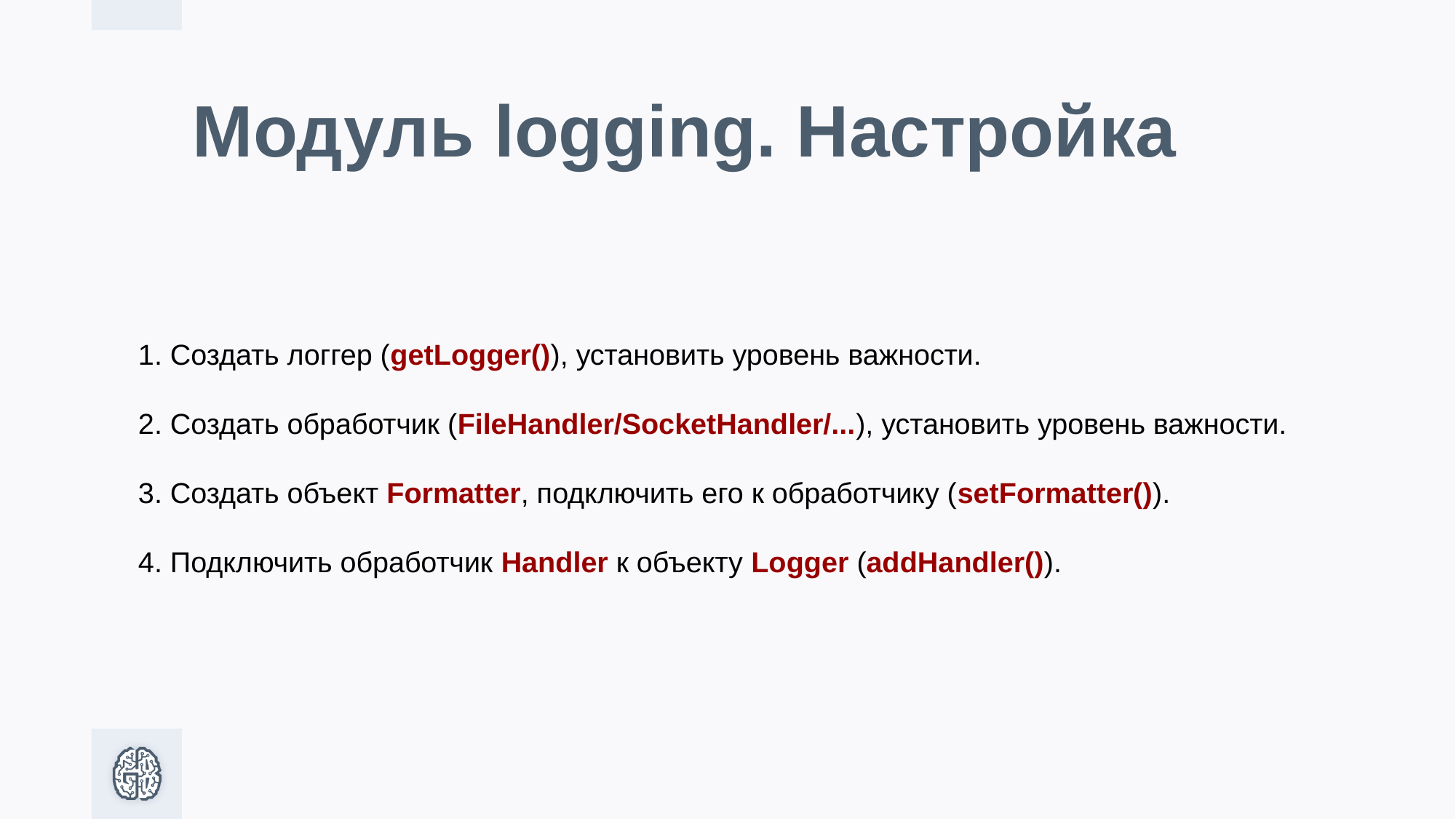

# Модуль logging. Настройка
1. Создать логгер (getLogger()), установить уровень важности.
2. Создать обработчик (FileHandler/SocketHandler/...), установить уровень важности.
3. Создать объект Formatter, подключить его к обработчику (setFormatter()).
4. Подключить обработчик Handler к объекту Logger (addHandler()).